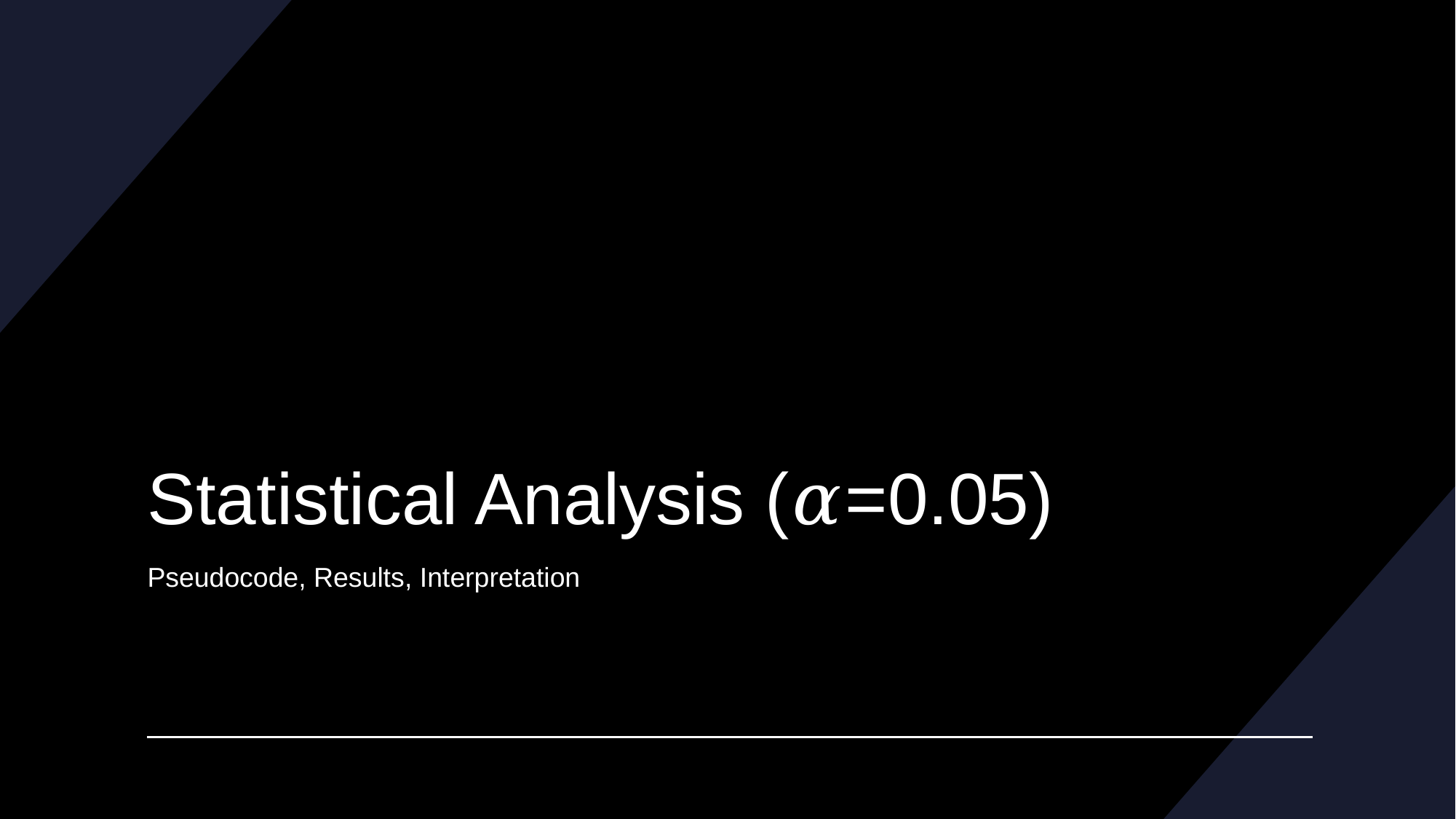

# Statistical Analysis (𝛼=0.05)
Pseudocode, Results, Interpretation